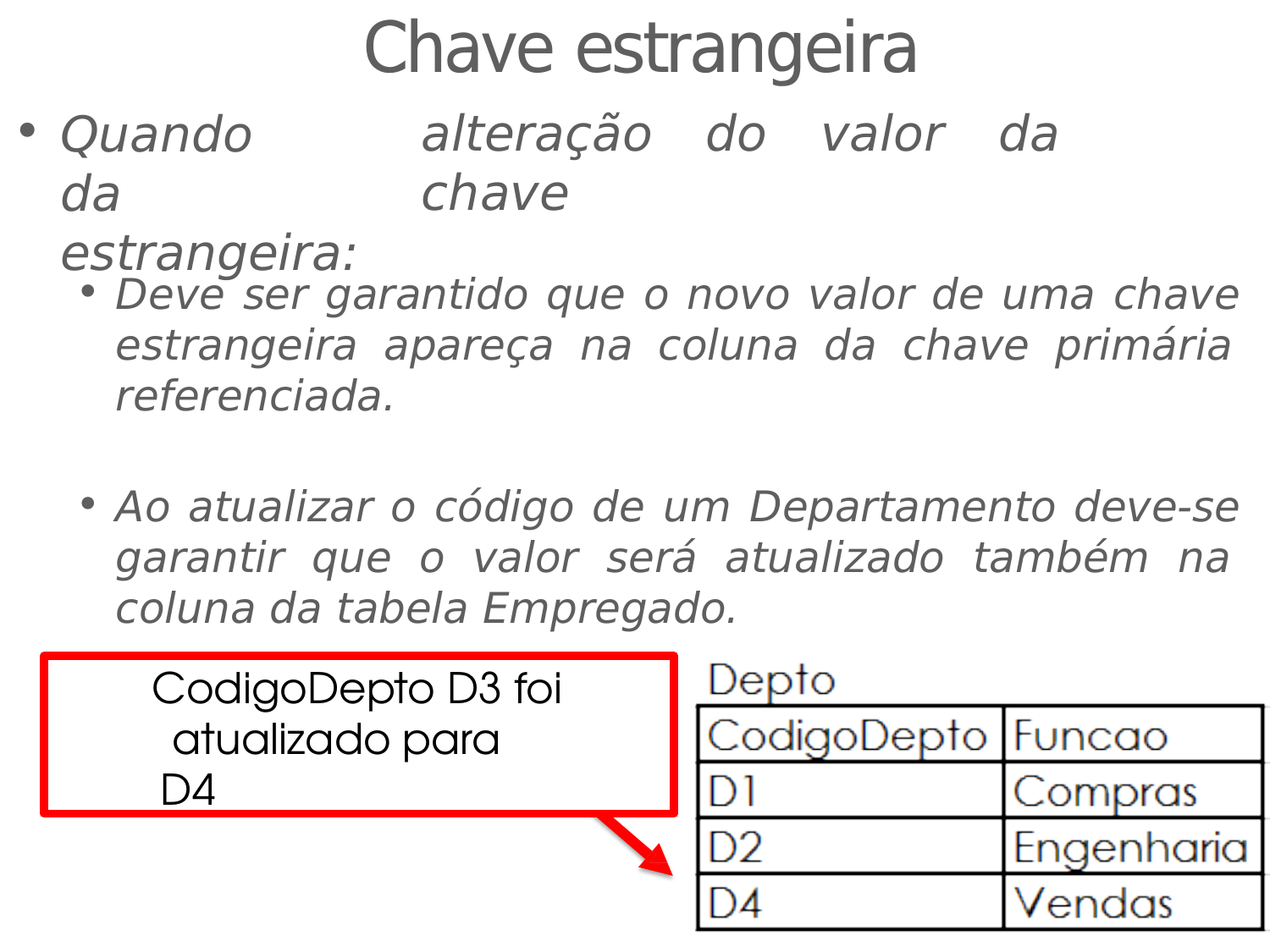

# Chave estrangeira
Quando	da  estrangeira:
alteração	do	valor	da	chave
Deve ser garantido que o novo valor de uma chave  estrangeira apareça na coluna da chave primária  referenciada.

Ao atualizar o código de um Departamento deve-se  garantir que o valor será atualizado também na  coluna da tabela Empregado.

CodigoDepto D3 foi  atualizado para D4